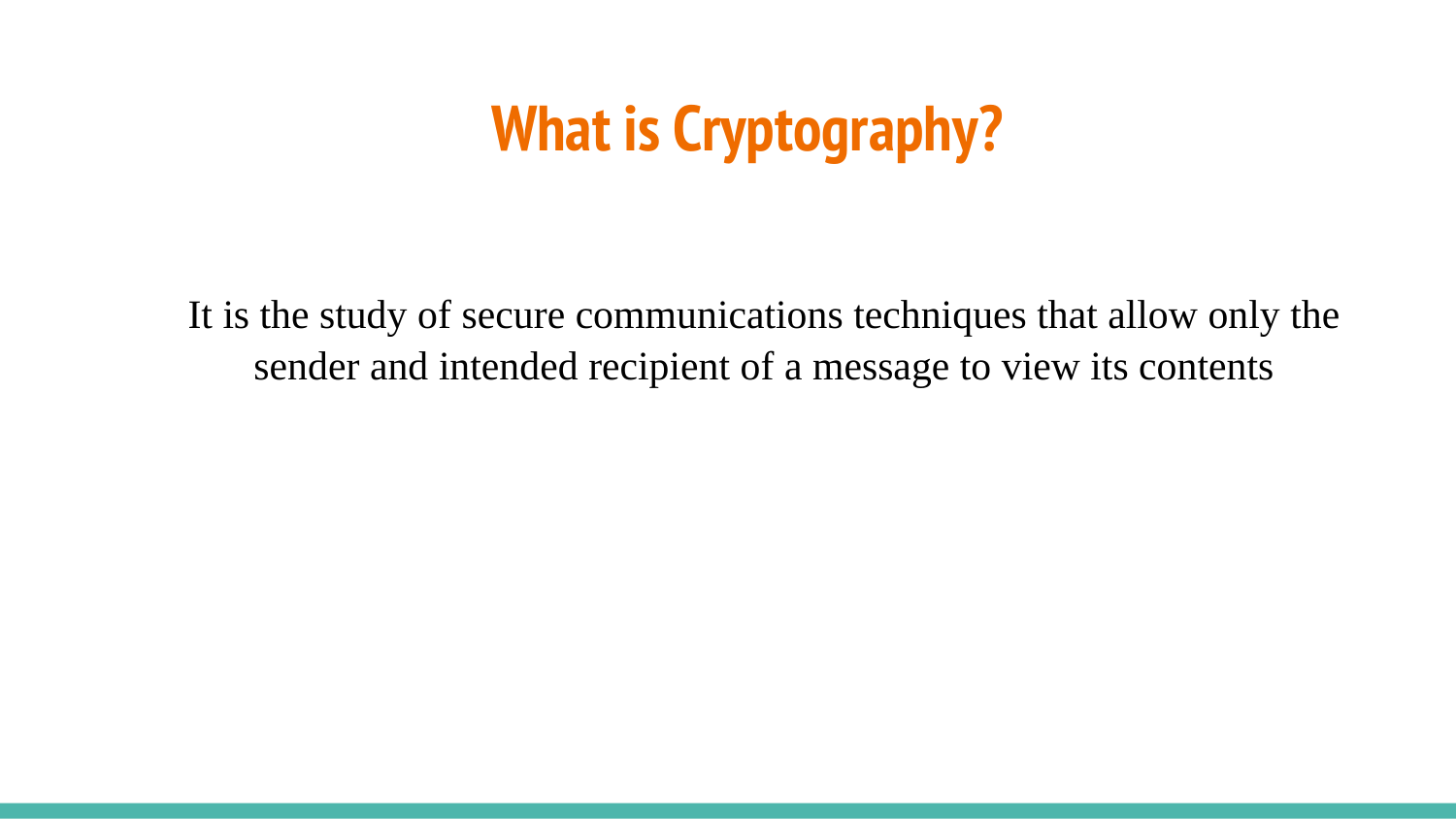

# What is Cryptography?

It is the study of secure communications techniques that allow only the sender and intended recipient of a message to view its contents